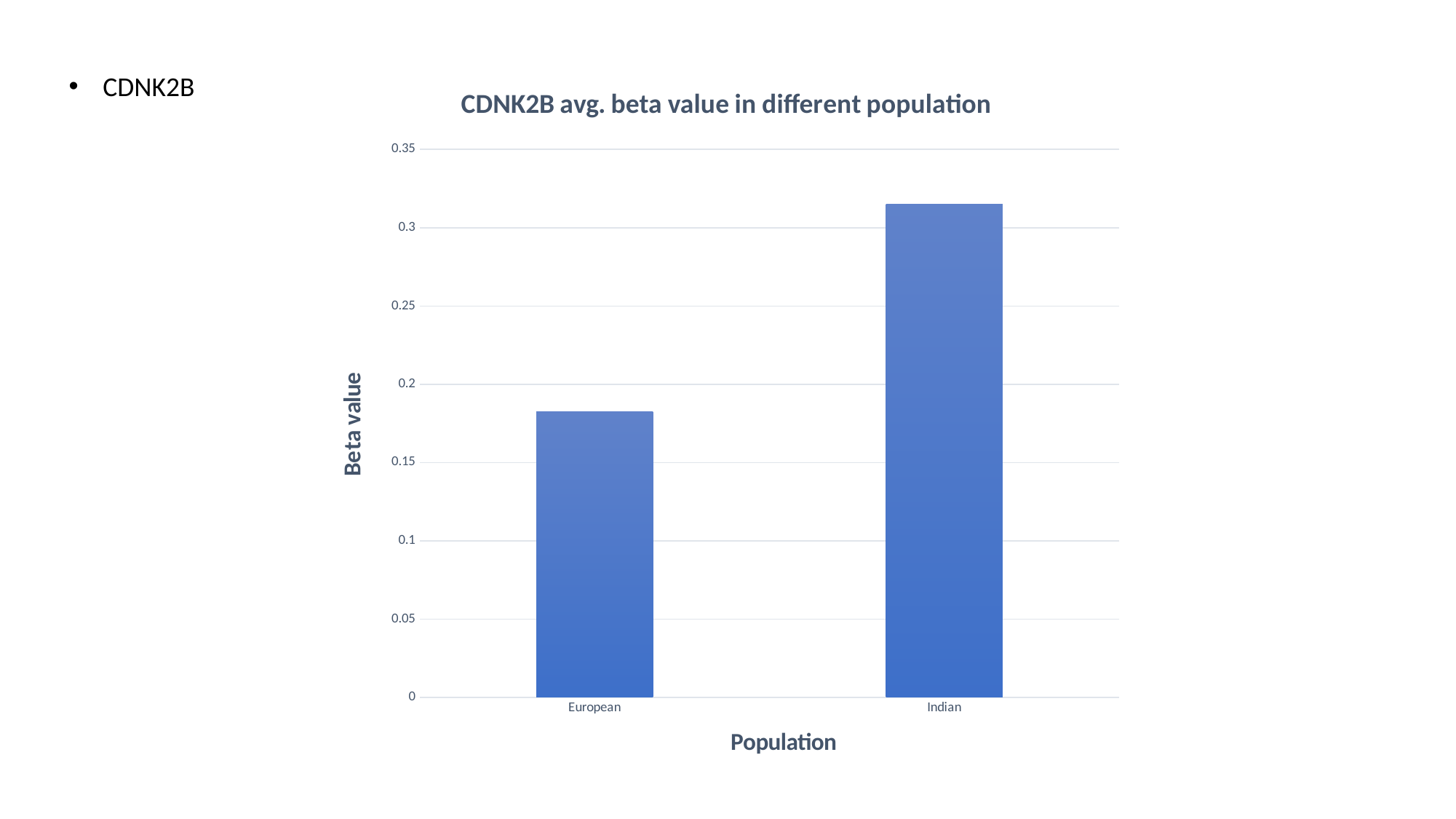

CDNK2B

### Chart: CDNK2B avg. beta value in different population

| Category | beta_value |
|---|---|
| European | 0.182321556793954 |
| Indian | 0.314810739840033 |